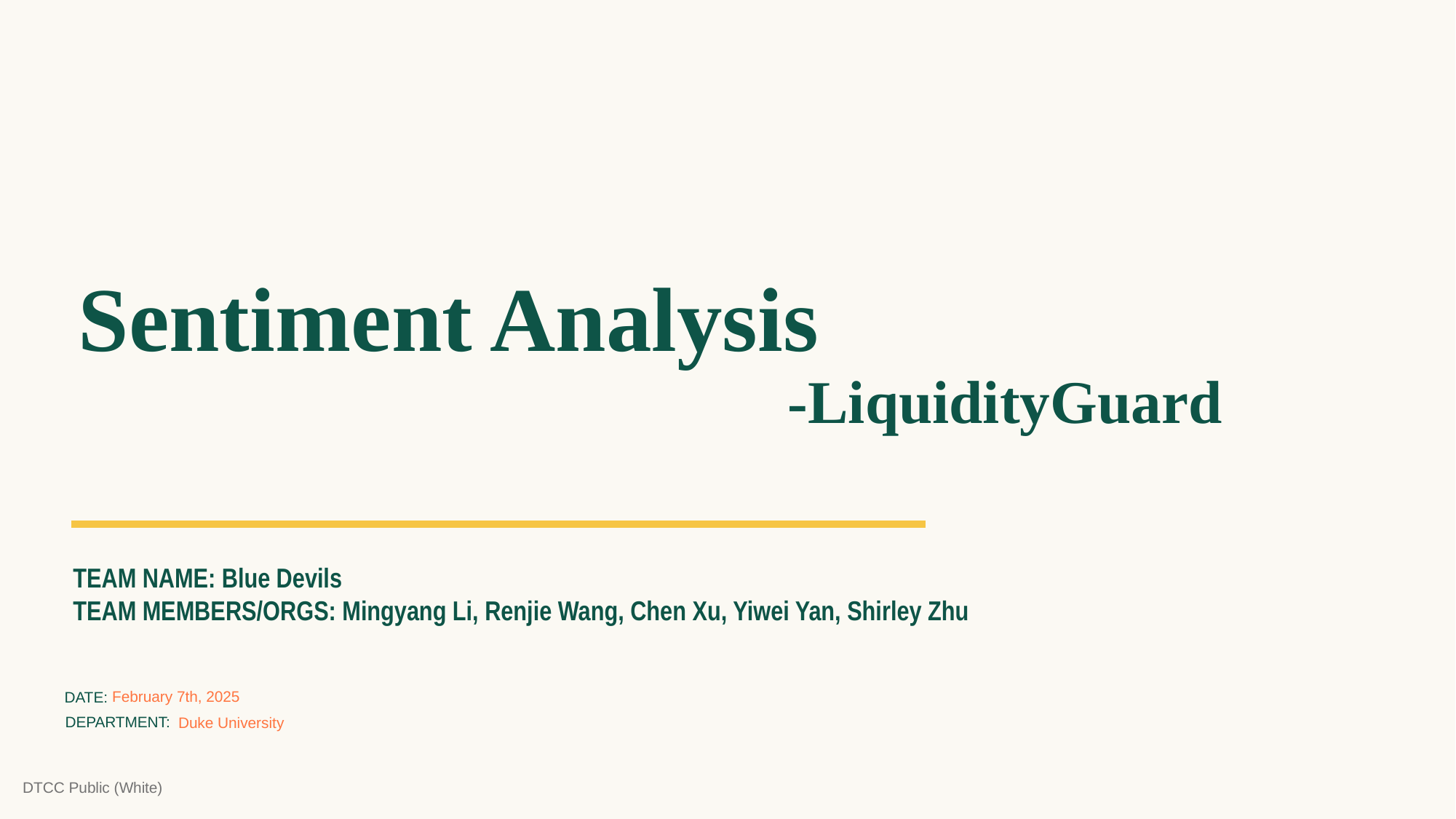

# Sentiment Analysis
-LiquidityGuard
TEAM NAME: Blue Devils
TEAM MEMBERS/ORGS: Mingyang Li, Renjie Wang, Chen Xu, Yiwei Yan, Shirley Zhu

DATE:
February 7th, 2025
DEPARTMENT:
Duke University